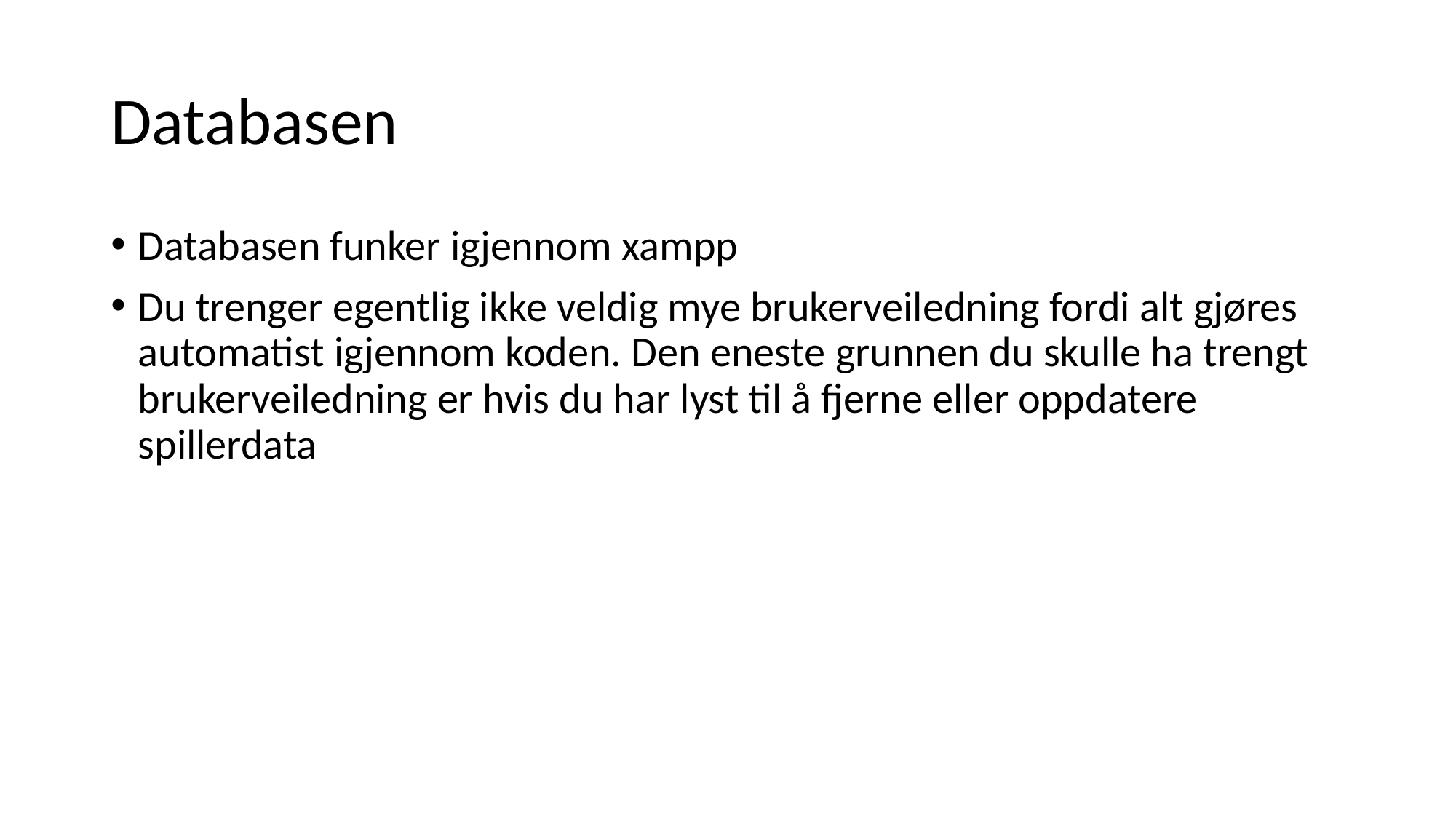

# Databasen
Databasen funker igjennom xampp
Du trenger egentlig ikke veldig mye brukerveiledning fordi alt gjøres automatist igjennom koden. Den eneste grunnen du skulle ha trengt brukerveiledning er hvis du har lyst til å fjerne eller oppdatere spillerdata